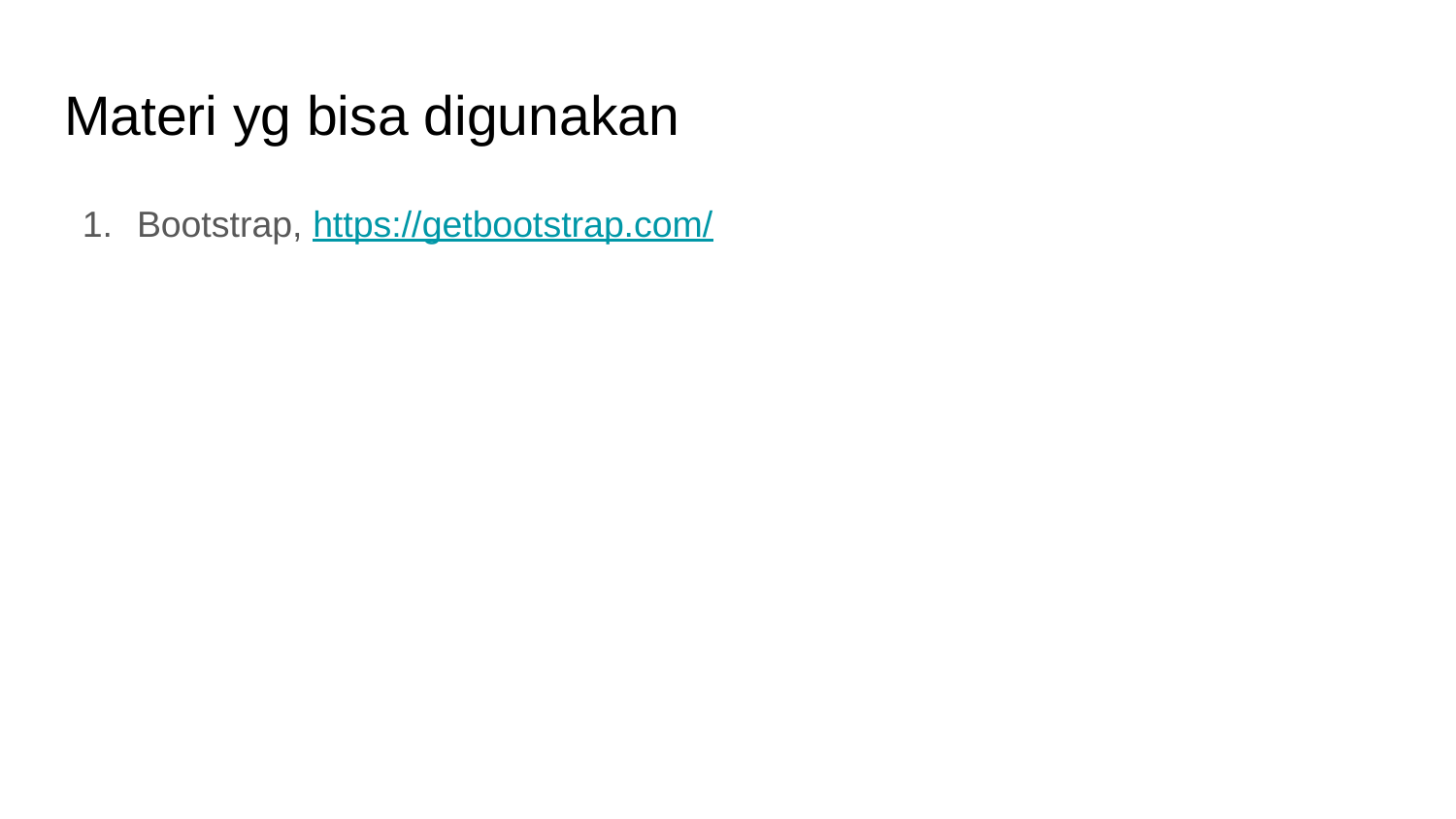

# Materi yg bisa digunakan
Bootstrap, https://getbootstrap.com/